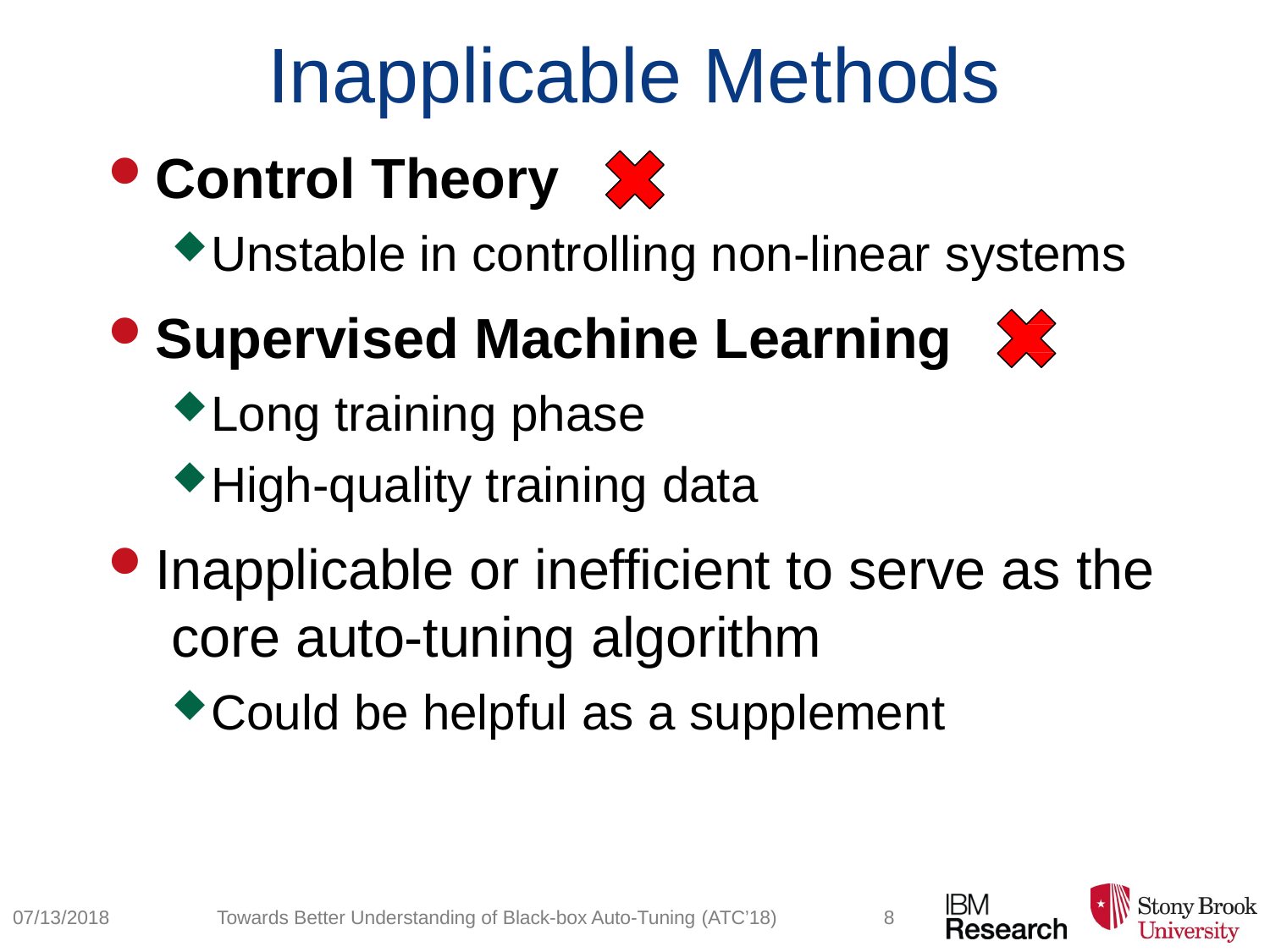

# Inapplicable Methods
Control Theory
Unstable in controlling non-linear systems
Supervised Machine Learning
Long training phase
High-quality training data
Inapplicable or inefficient to serve as the  core auto-tuning algorithm
Could be helpful as a supplement

07/13/2018
Towards Better Understanding of Black-box Auto-Tuning (ATC’18)
8